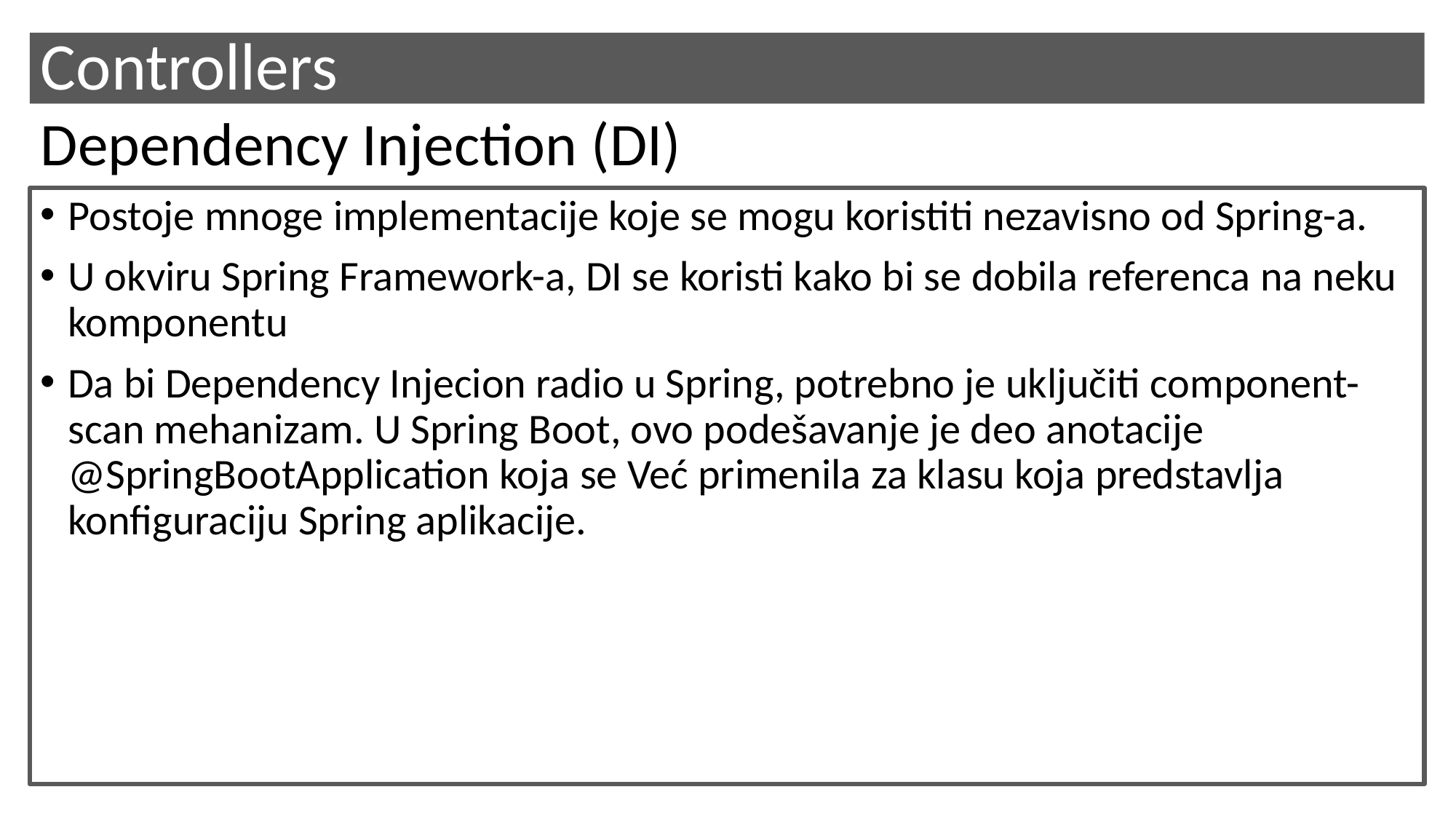

# Controllers
Dependency Injection (DI)
Postoje mnoge implementacije koje se mogu koristiti nezavisno od Spring-a.
U okviru Spring Framework-a, DI se koristi kako bi se dobila referenca na neku komponentu
Da bi Dependency Injecion radio u Spring, potrebno je uključiti component-scan mehanizam. U Spring Boot, ovo podešavanje je deo anotacije @SpringBootApplication koja se Već primenila za klasu koja predstavlja konfiguraciju Spring aplikacije.